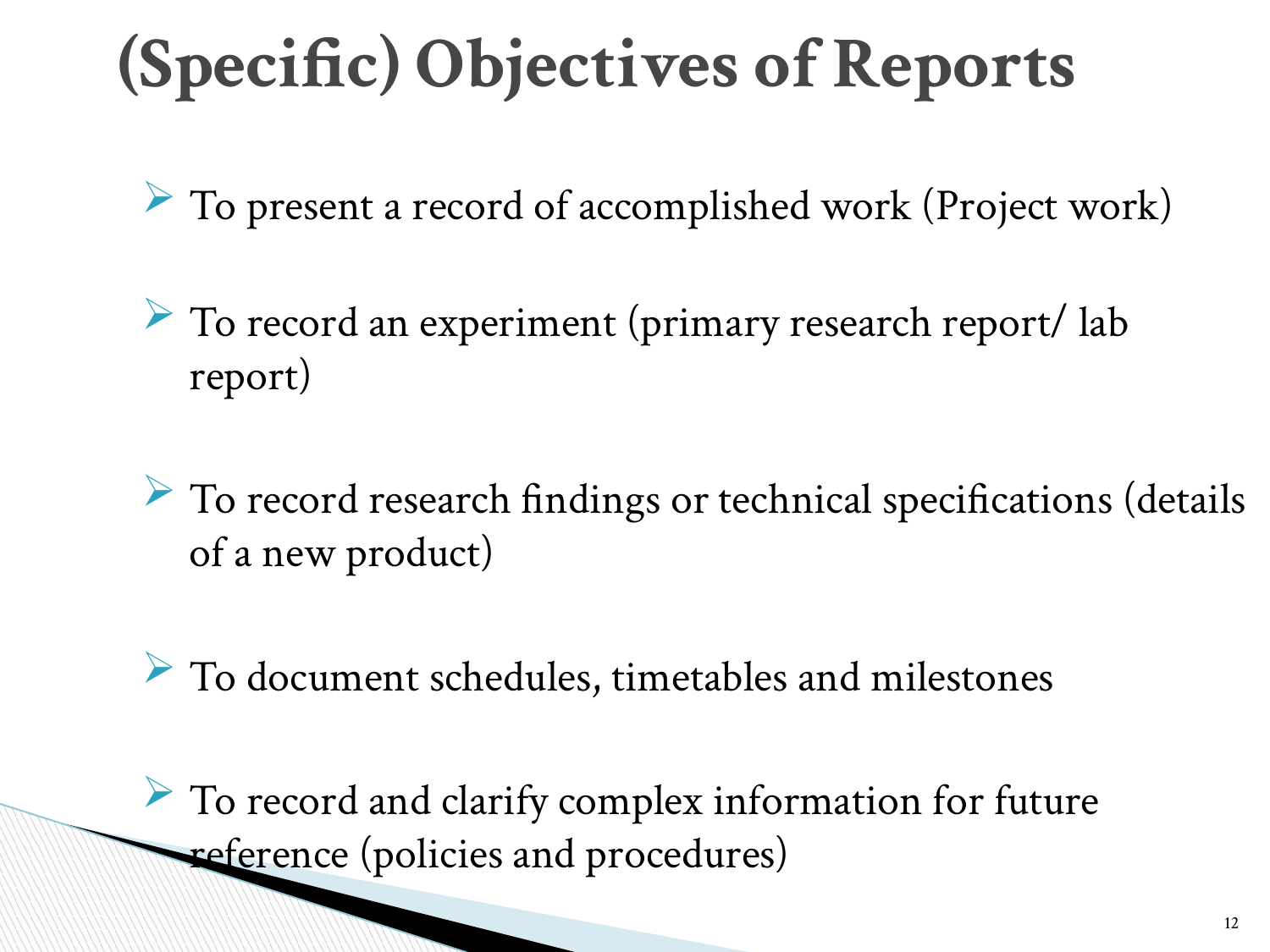

# (Specific) Objectives of Reports

To present a record of accomplished work (Project work)

To record an experiment (primary research report/ lab report)

To record research findings or technical specifications (details of a new product)

To document schedules, timetables and milestones

To record and clarify complex information for future reference (policies and procedures)

12